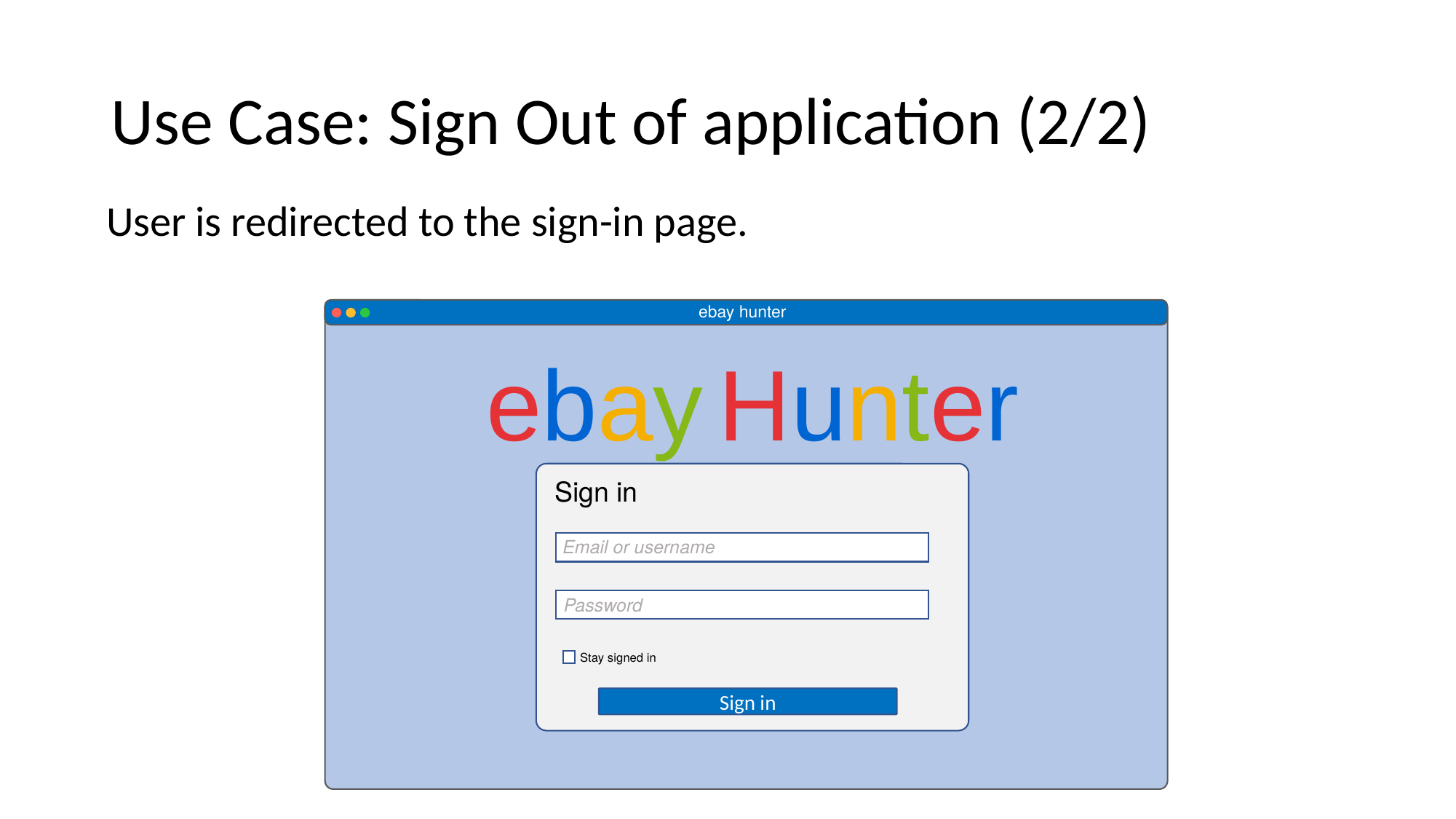

# Use Case: Sign Out of application (2/2)
User is redirected to the sign-in page.
ebay hunter

Sign in
Email or username

Password

Stay signed in

Sign in
ebay Hunter